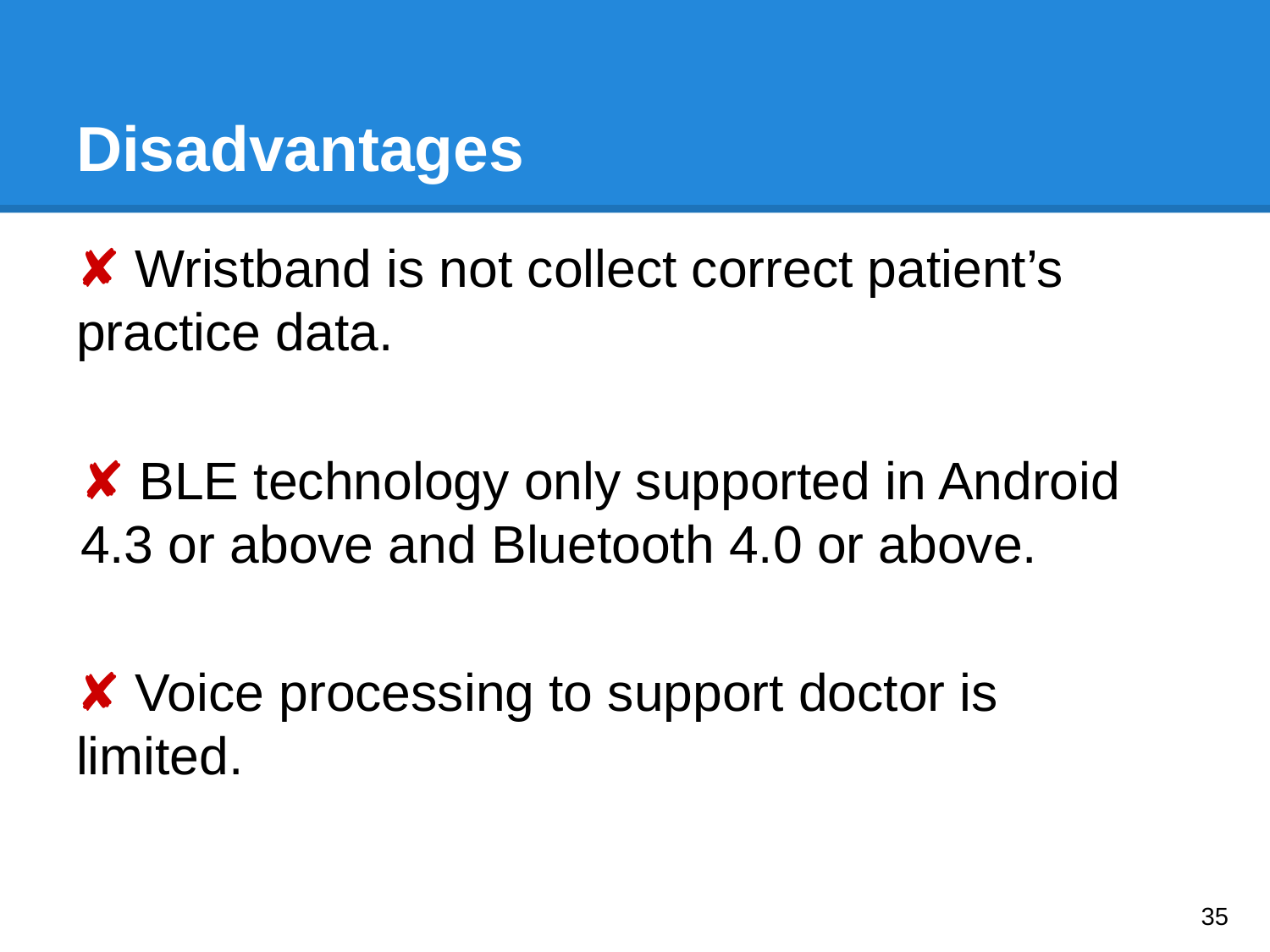

# Disadvantages
✘ Wristband is not collect correct patient’s practice data.
✘ BLE technology only supported in Android 4.3 or above and Bluetooth 4.0 or above.
✘ Voice processing to support doctor is limited.

35